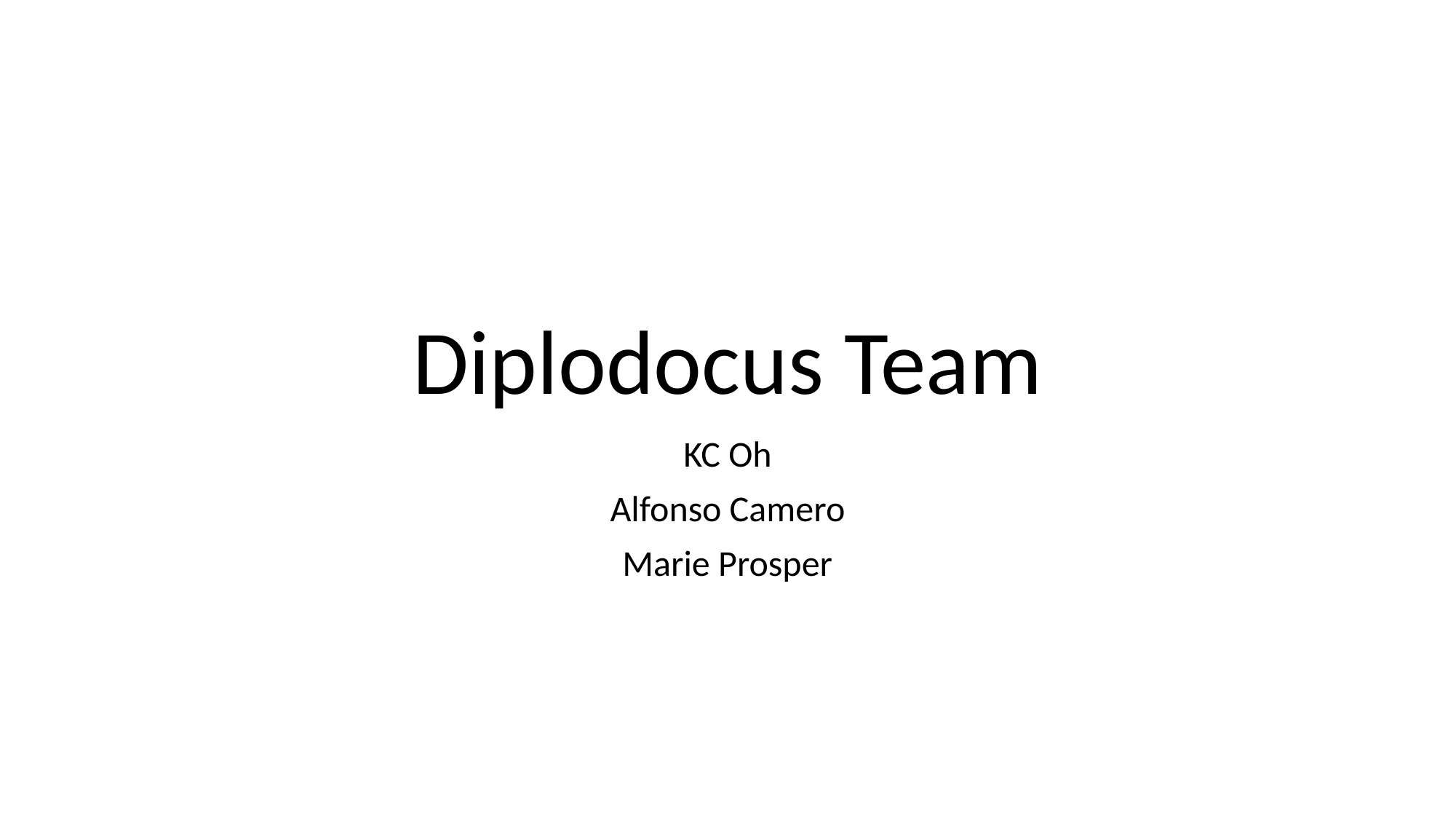

# Diplodocus Team
KC Oh
Alfonso Camero
Marie Prosper